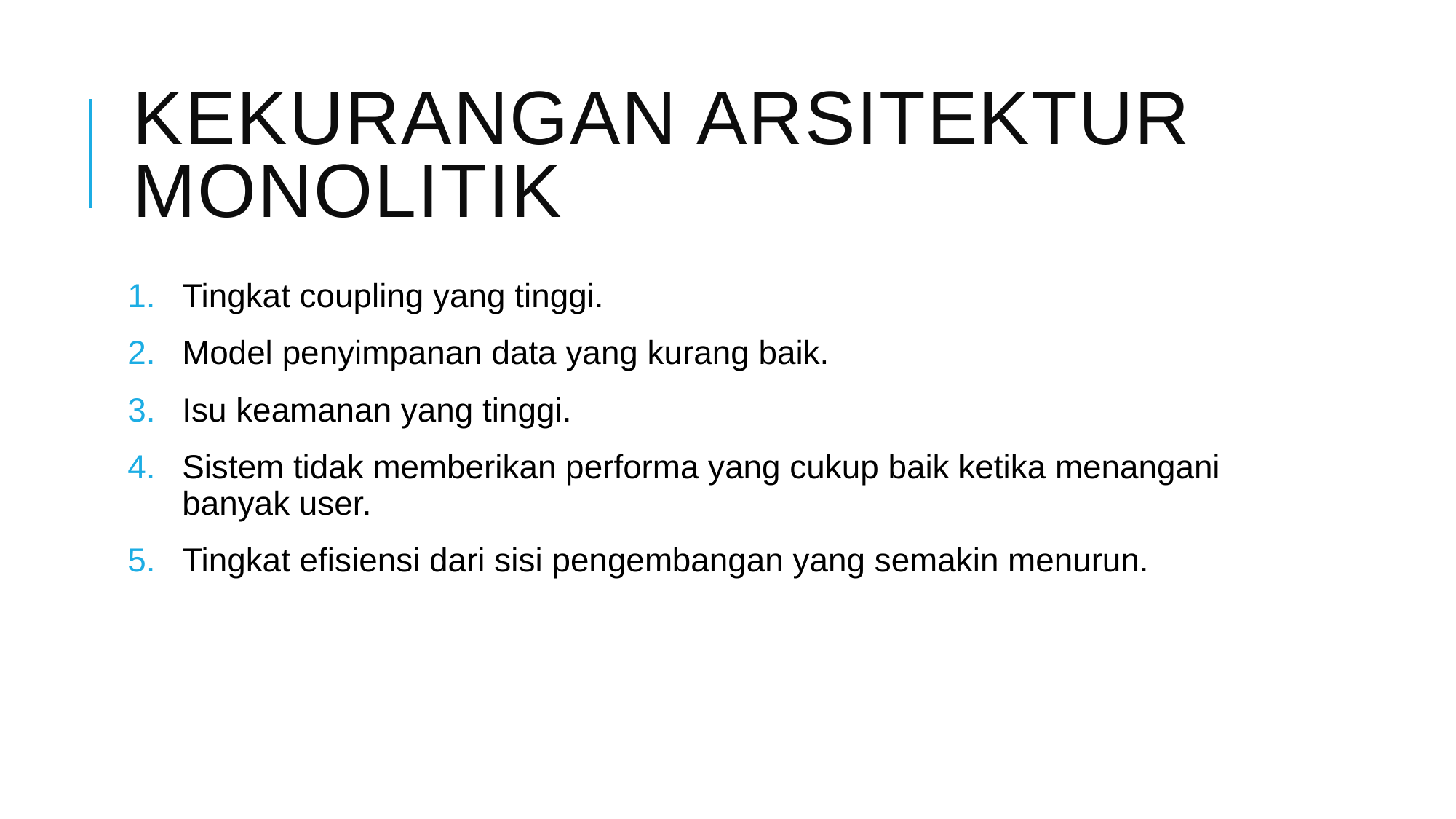

# Kekurangan arsitektur monolitik
Tingkat coupling yang tinggi.
Model penyimpanan data yang kurang baik.
Isu keamanan yang tinggi.
Sistem tidak memberikan performa yang cukup baik ketika menangani banyak user.
Tingkat efisiensi dari sisi pengembangan yang semakin menurun.